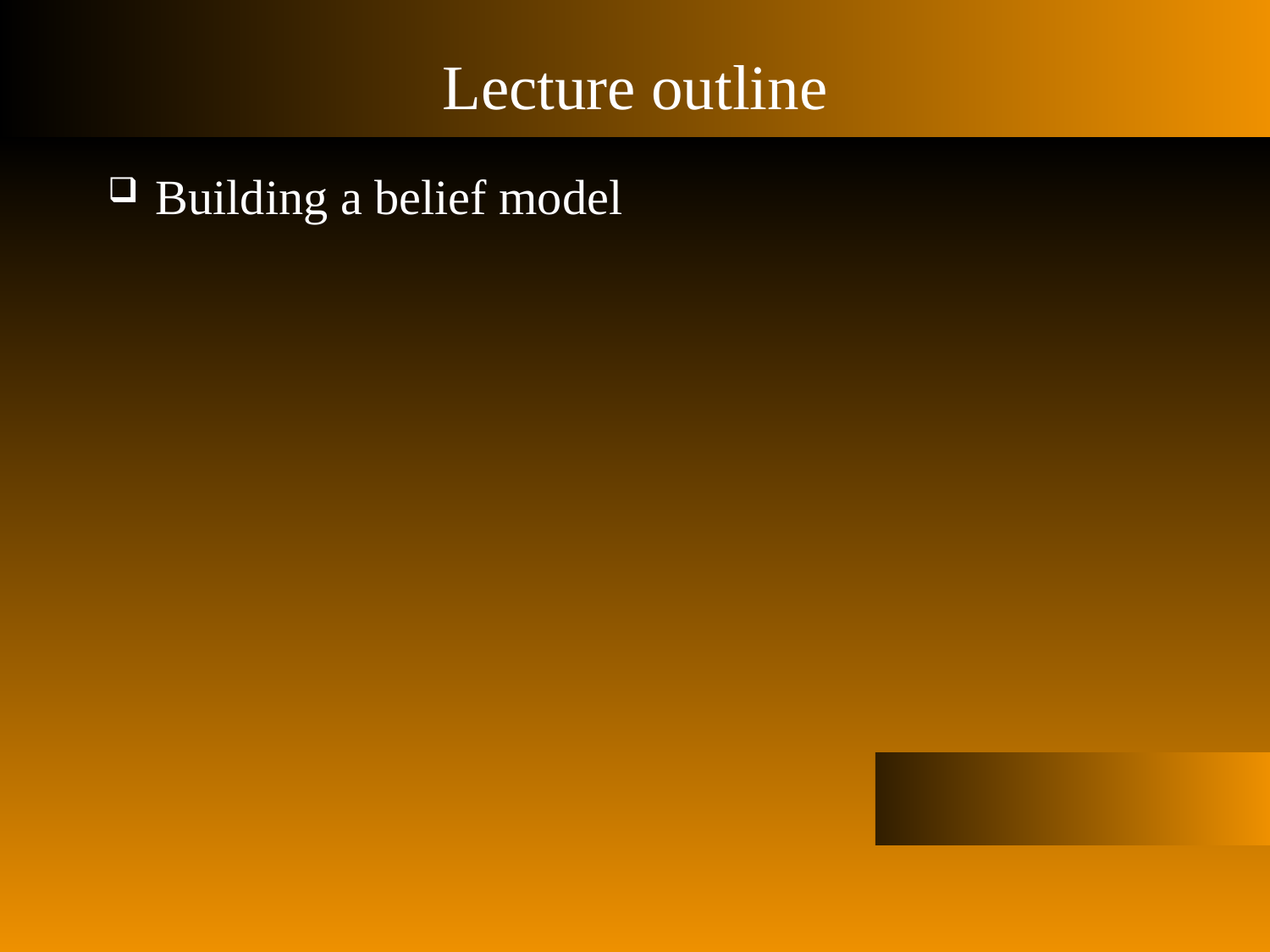

# Lecture outline

Building a belief model

Slide 2
Slide 2
© 2010 Warren B. Powell